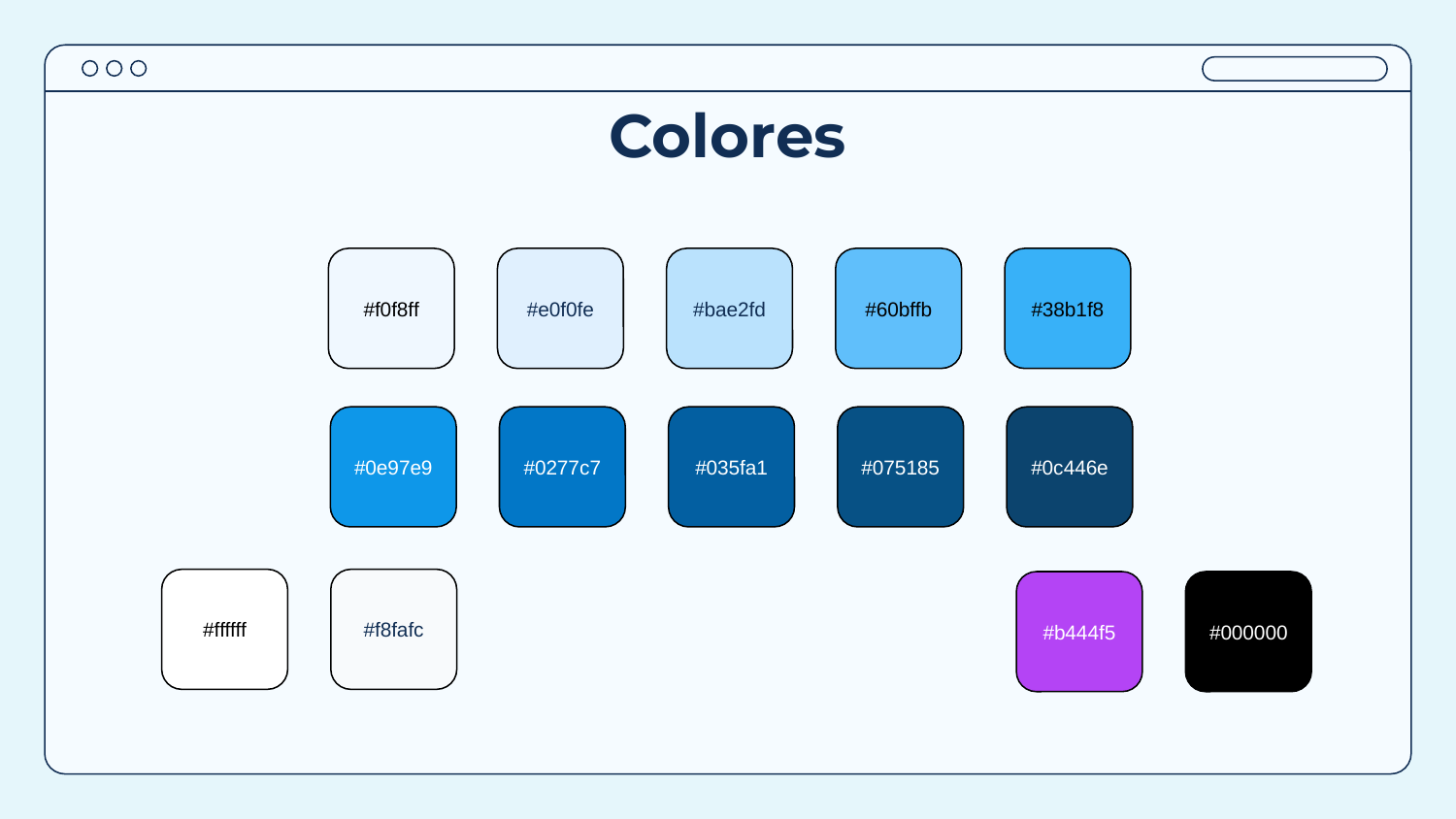

# Colores

#f0f8ff
#e0f0fe
#bae2fd
#60bffb
#38b1f8

#0e97e9
#0277c7
#035fa1
#075185
#0c446e

#ffffff
#f8fafc
#b444f5
#000000